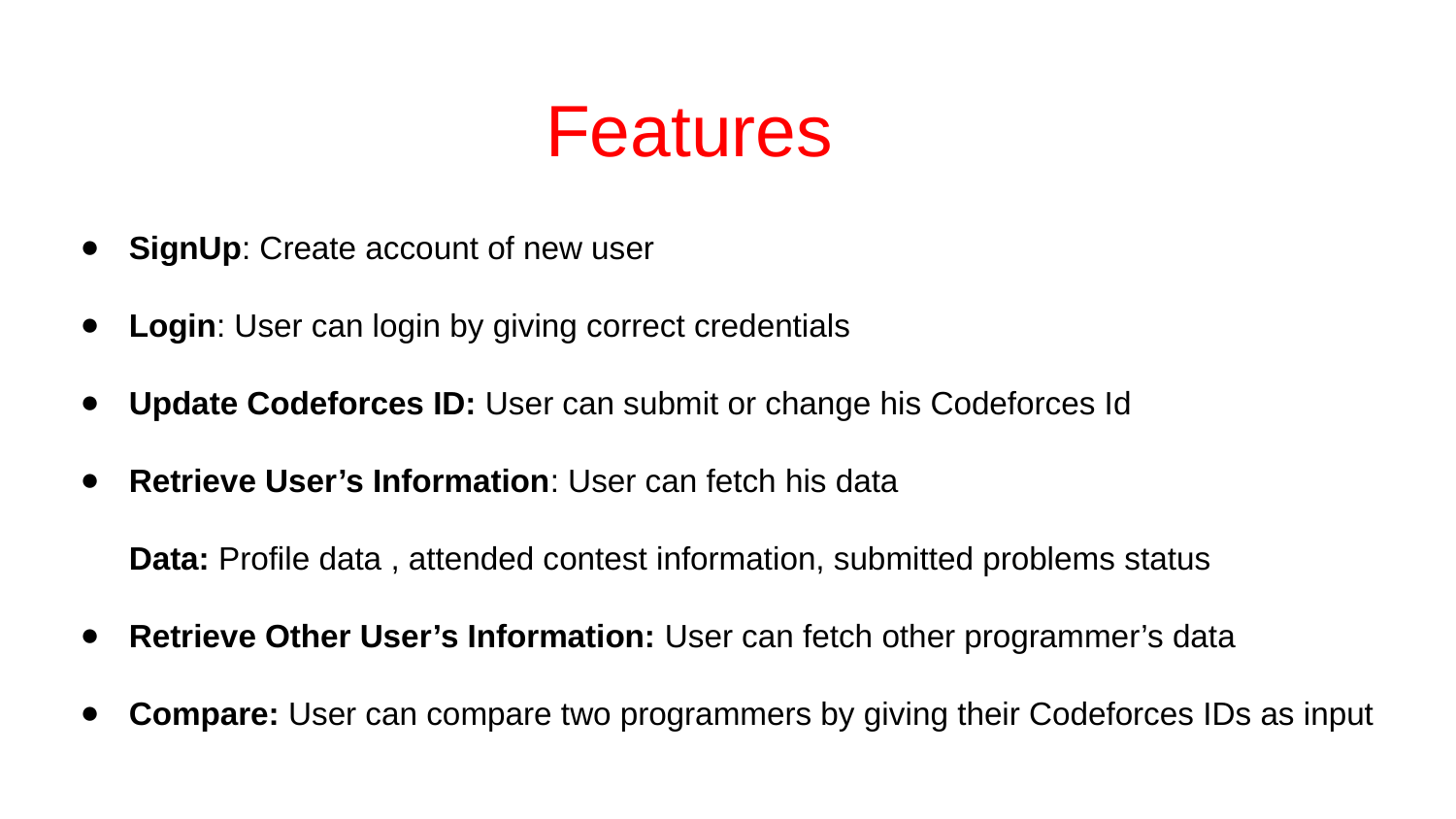

# Features
SignUp: Create account of new user

Login: User can login by giving correct credentials

Update Codeforces ID: User can submit or change his Codeforces Id

Retrieve User’s Information: User can fetch his data

Data: Profile data , attended contest information, submitted problems status

Retrieve Other User’s Information: User can fetch other programmer’s data

Compare: User can compare two programmers by giving their Codeforces IDs as input